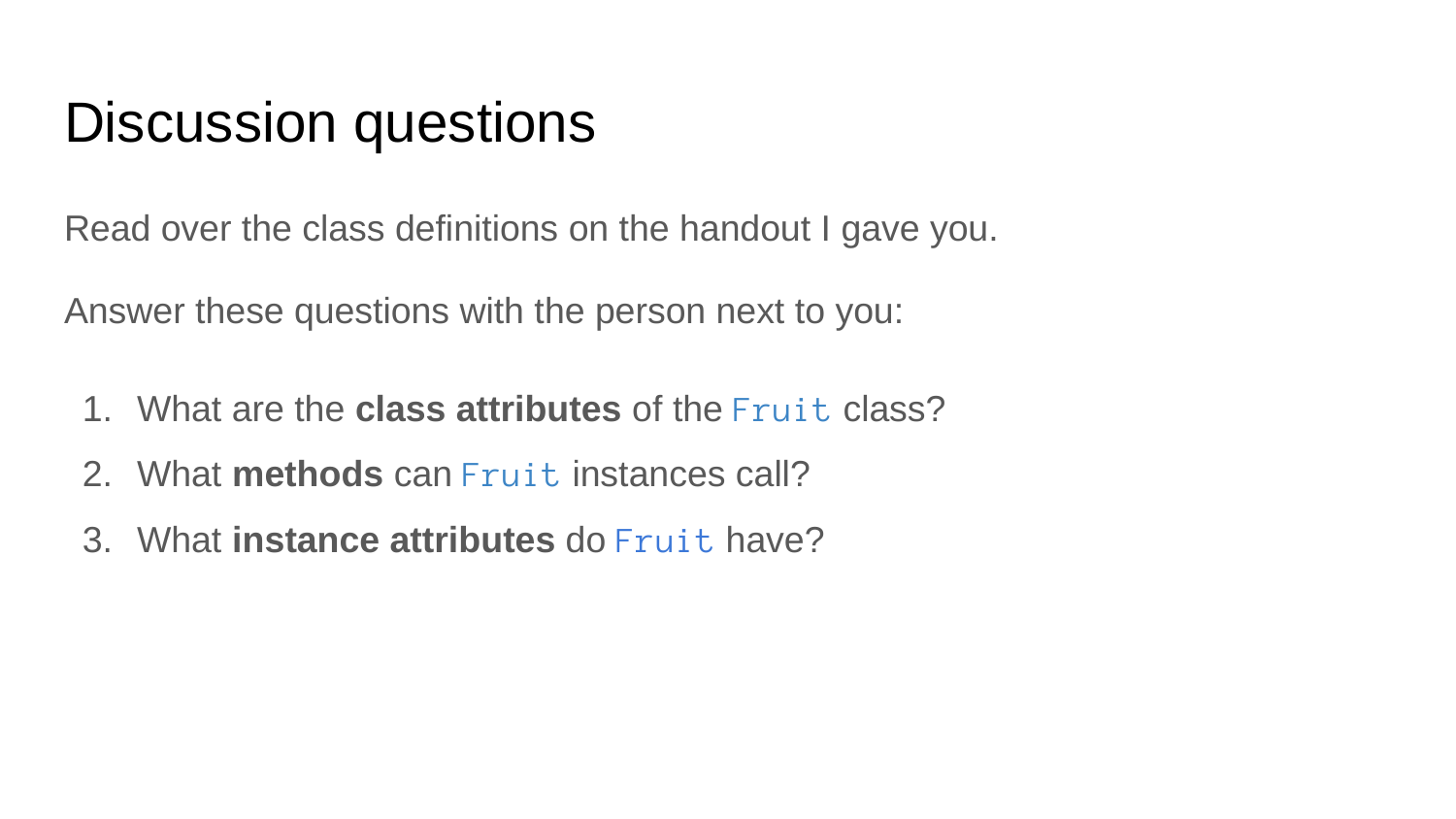

# Discussion questions
Read over the class definitions on the handout I gave you.
Answer these questions with the person next to you:
What are the class attributes of the Fruit class?
What methods can Fruit instances call?
What instance attributes do Fruit have?